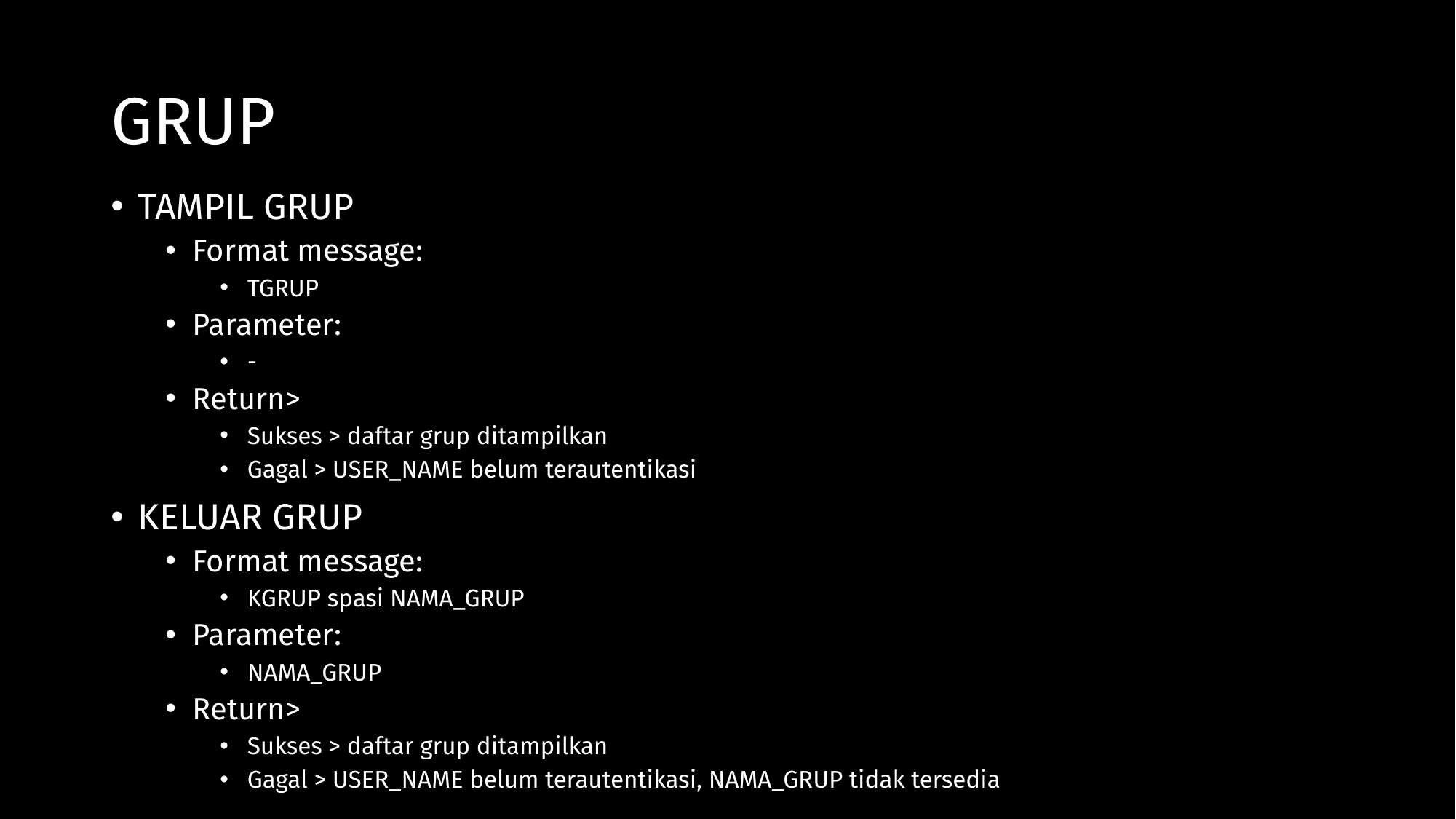

# GRUP
TAMPIL GRUP
Format message:
TGRUP
Parameter:
-
Return>
Sukses > daftar grup ditampilkan
Gagal > USER_NAME belum terautentikasi
KELUAR GRUP
Format message:
KGRUP spasi NAMA_GRUP
Parameter:
NAMA_GRUP
Return>
Sukses > daftar grup ditampilkan
Gagal > USER_NAME belum terautentikasi, NAMA_GRUP tidak tersedia